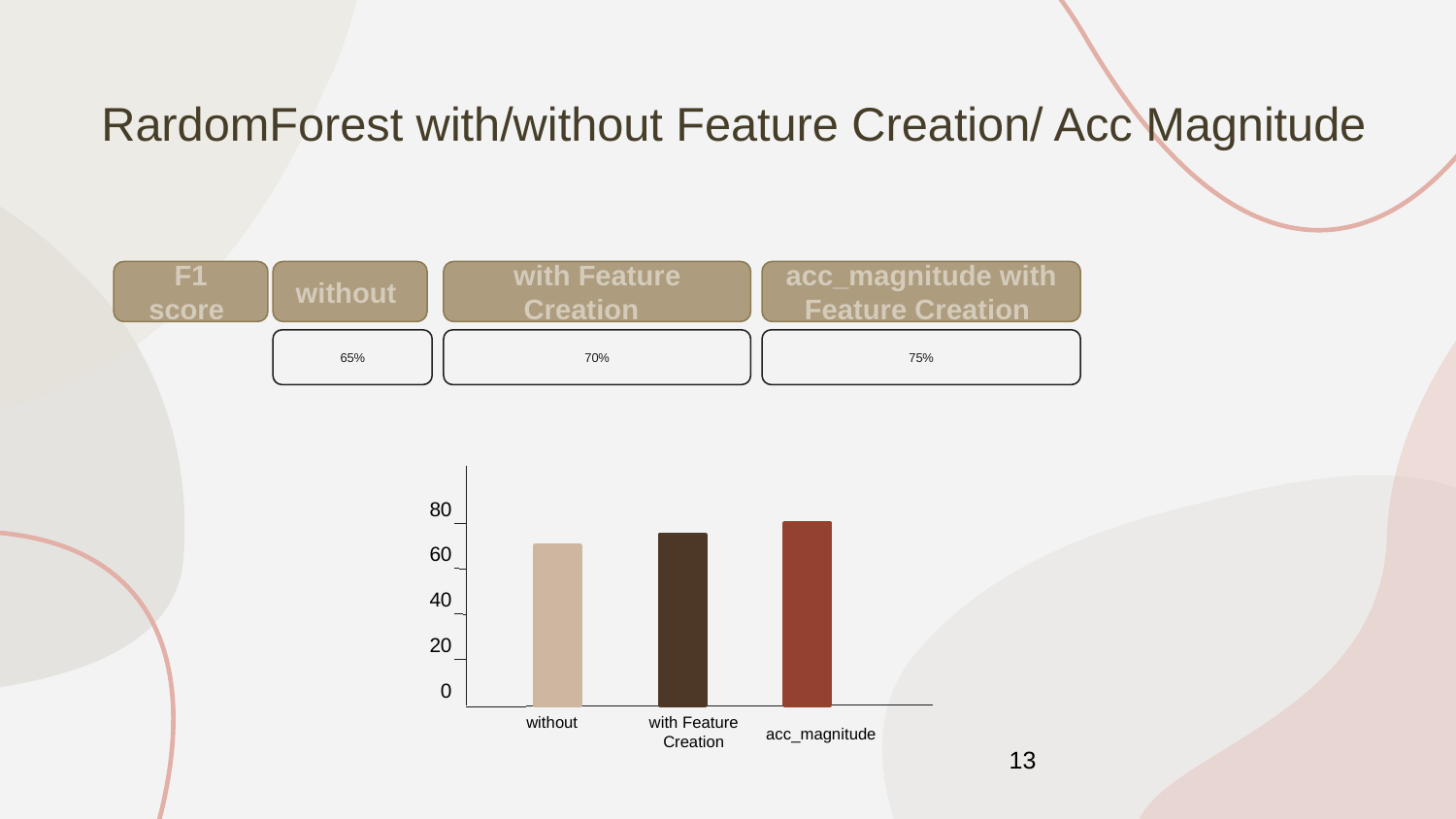

# RardomForest with/without Feature Creation/ Acc Magnitude
F1 score

with Feature Creation

acc_magnitude with Feature Creation

without

65%

70%

75%

80

60

40

20

0

without
with Feature Creation
acc_magnitude
13